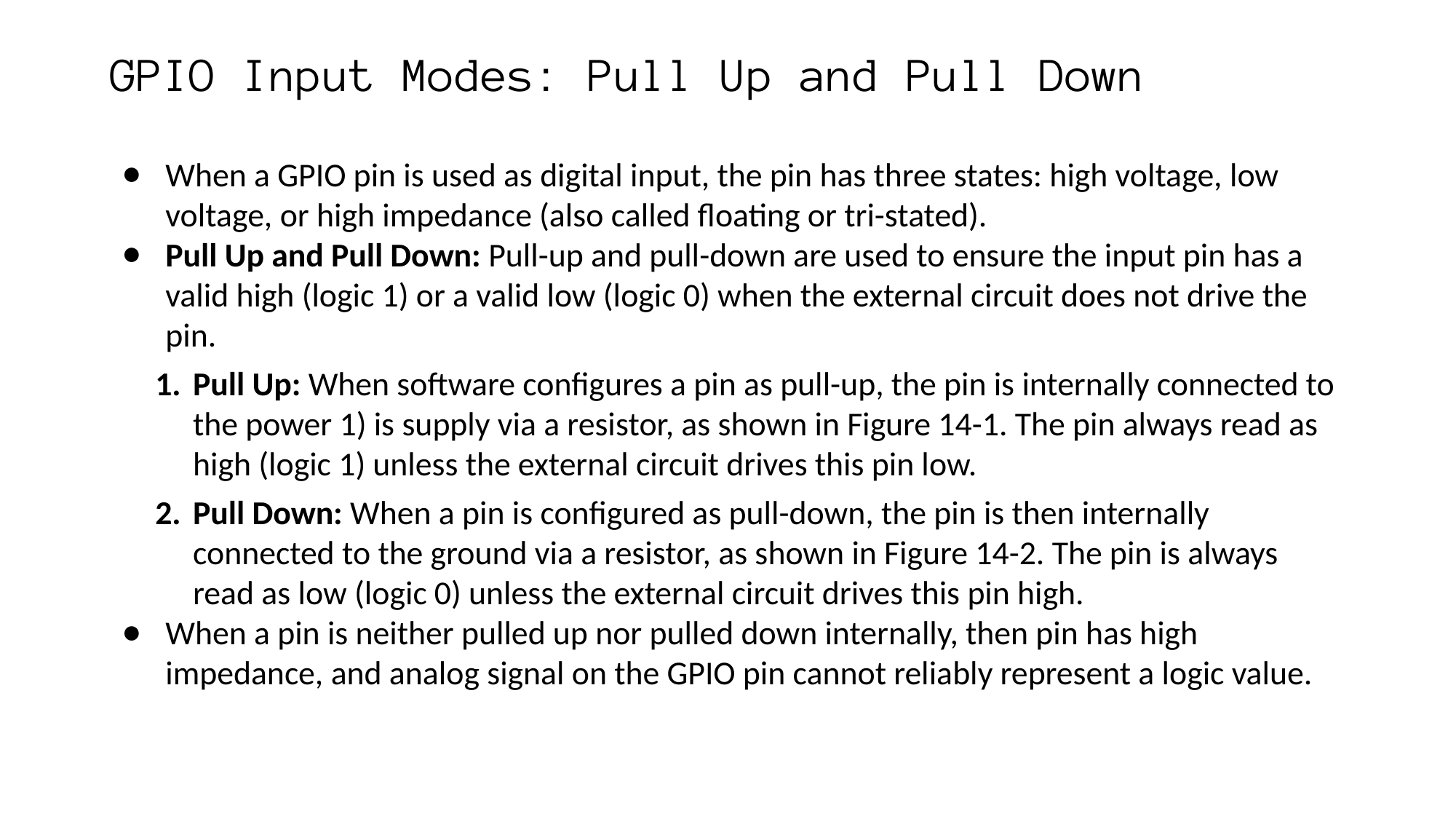

# GPIO Input Modes: Pull Up and Pull Down

When a GPIO pin is used as digital input, the pin has three states: high voltage, low voltage, or high impedance (also called floating or tri-stated).
Pull Up and Pull Down: Pull-up and pull-down are used to ensure the input pin has a valid high (logic 1) or a valid low (logic 0) when the external circuit does not drive the pin.
Pull Up: When software configures a pin as pull-up, the pin is internally connected to the power 1) is supply via a resistor, as shown in Figure 14-1. The pin always read as high (logic 1) unless the external circuit drives this pin low.
Pull Down: When a pin is configured as pull-down, the pin is then internally connected to the ground via a resistor, as shown in Figure 14-2. The pin is always read as low (logic 0) unless the external circuit drives this pin high.
When a pin is neither pulled up nor pulled down internally, then pin has high impedance, and analog signal on the GPIO pin cannot reliably represent a logic value.